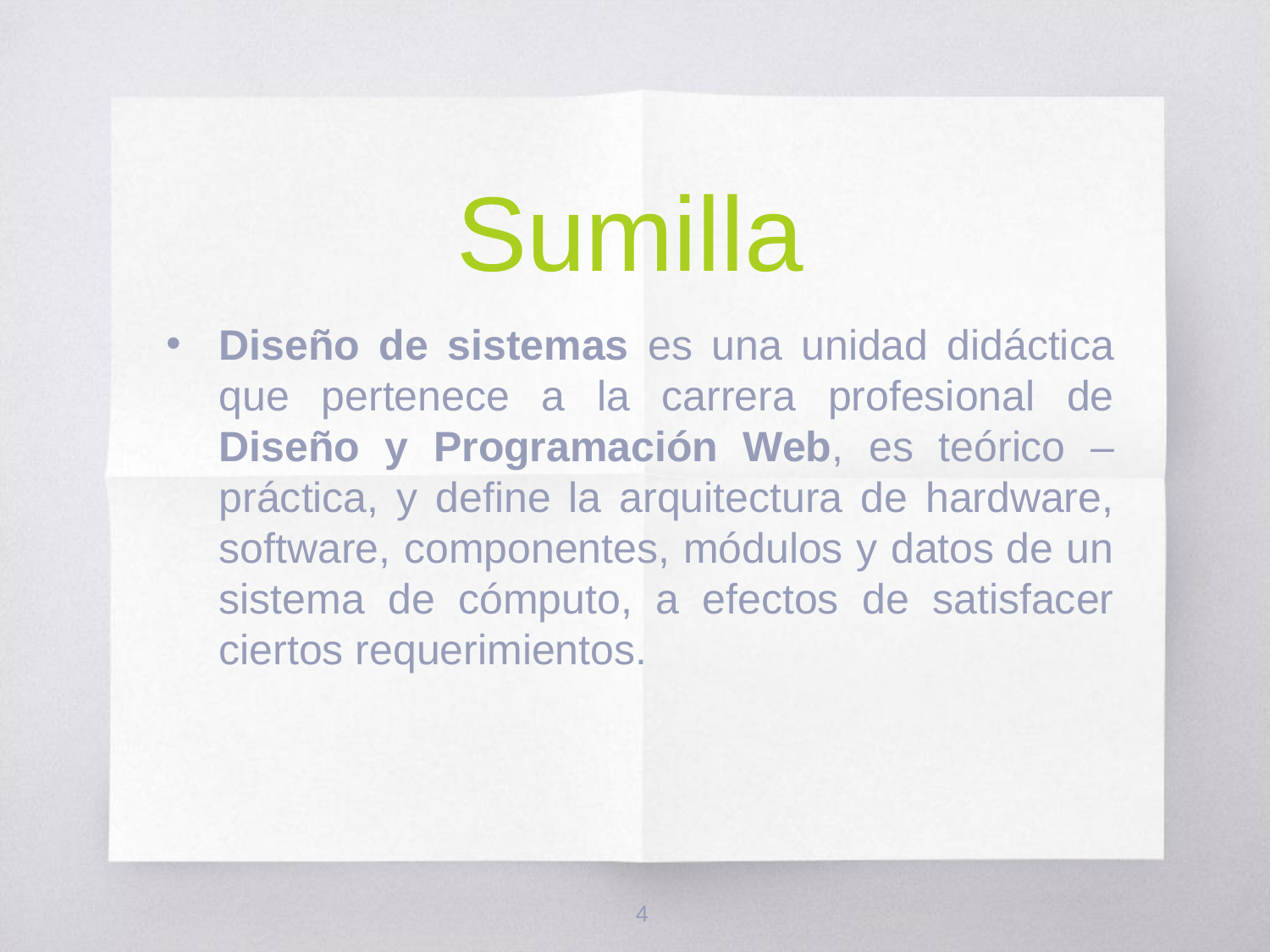

# Sumilla
Diseño de sistemas es una unidad didáctica que pertenece a la carrera profesional de Diseño y Programación Web, es teórico – práctica, y define la arquitectura de hardware, software, componentes, módulos y datos de un sistema de cómputo, a efectos de satisfacer ciertos requerimientos.
4